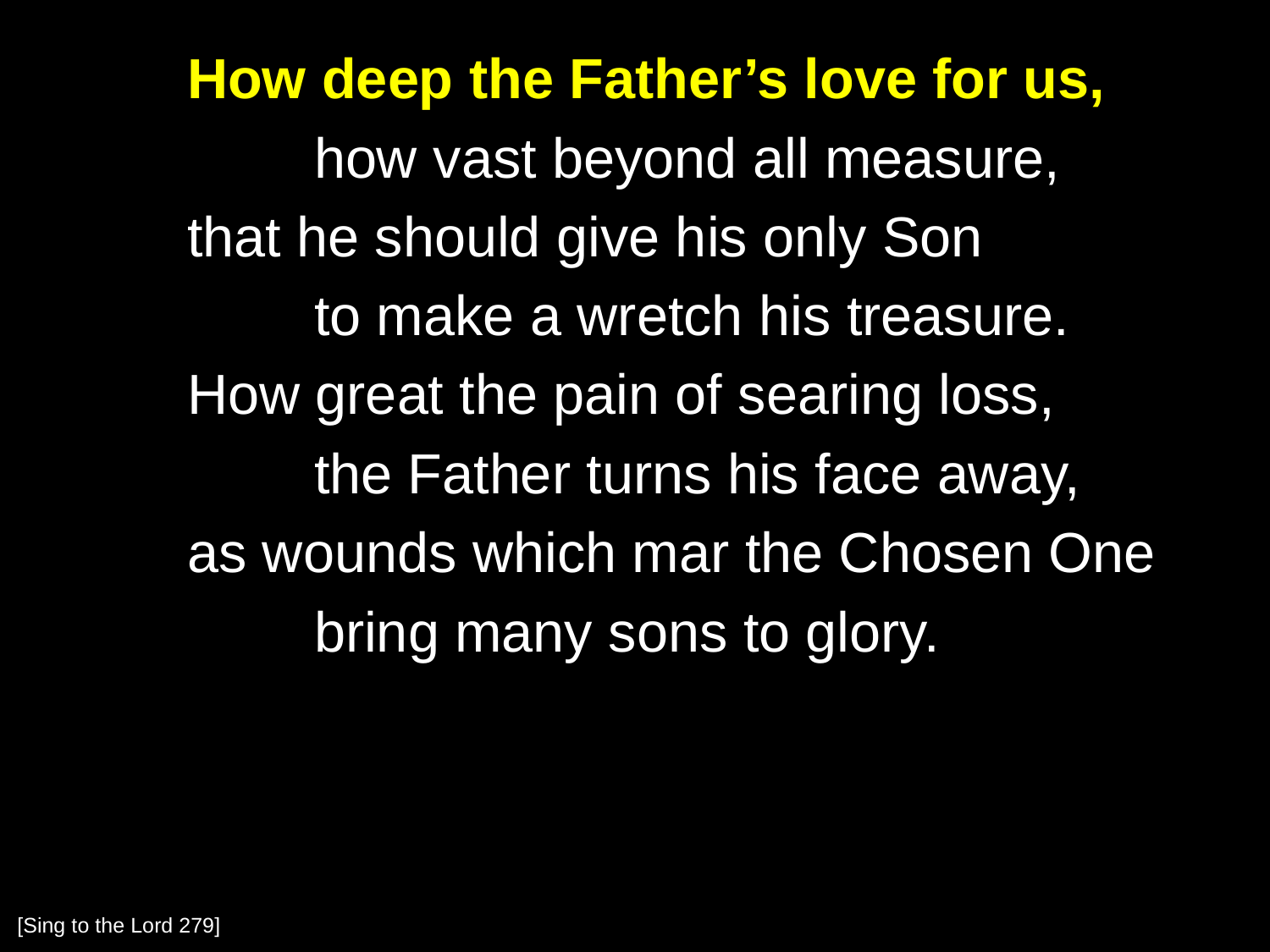

How deep the Father’s love for us,
		how vast beyond all measure,
	that he should give his only Son
		to make a wretch his treasure.
	How great the pain of searing loss,
		the Father turns his face away,
	as wounds which mar the Chosen One
		bring many sons to glory.
[Sing to the Lord 279]